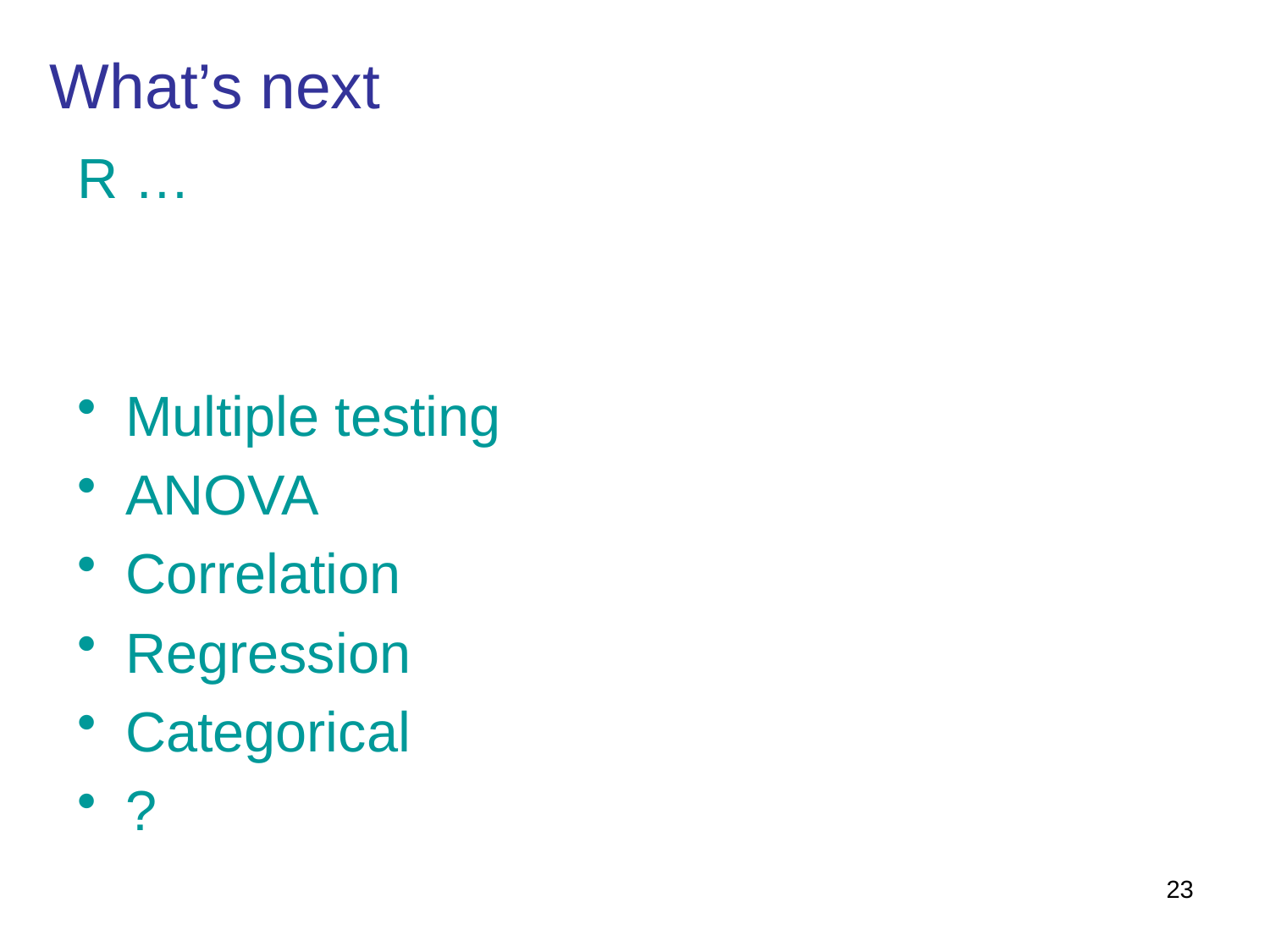

# What’s next
R …

Multiple testing
ANOVA
Correlation
Regression
Categorical
?
23